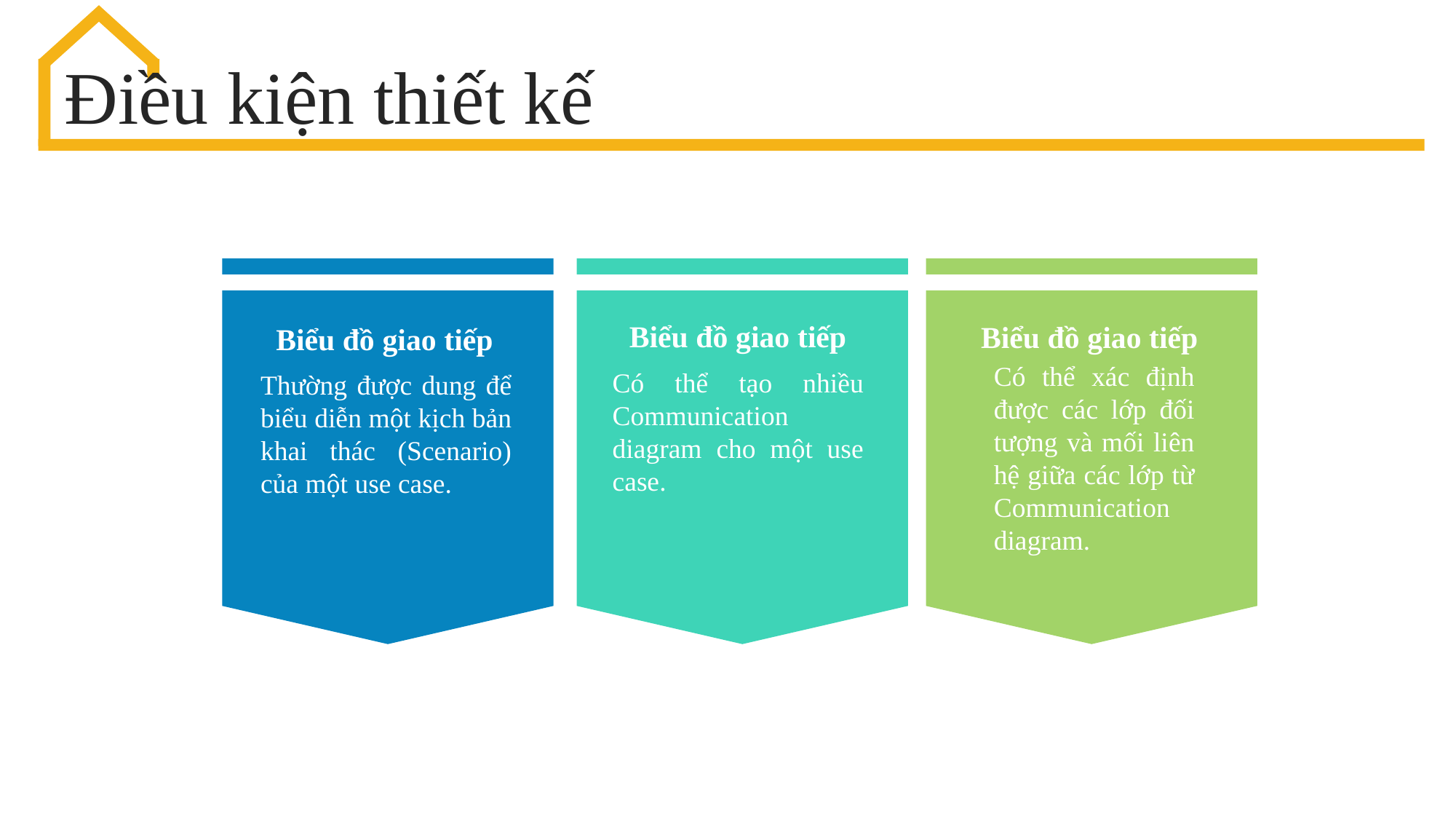

Điều kiện thiết kế

Biểu đồ giao tiếp
Thường được dung để biểu diễn một kịch bản khai thác (Scenario) của một use case.

Biểu đồ giao tiếp
Có thể tạo nhiều Communication diagram cho một use case.

Biểu đồ giao tiếp
Có thể xác định được các lớp đối tượng và mối liên hệ giữa các lớp từ Communication diagram.